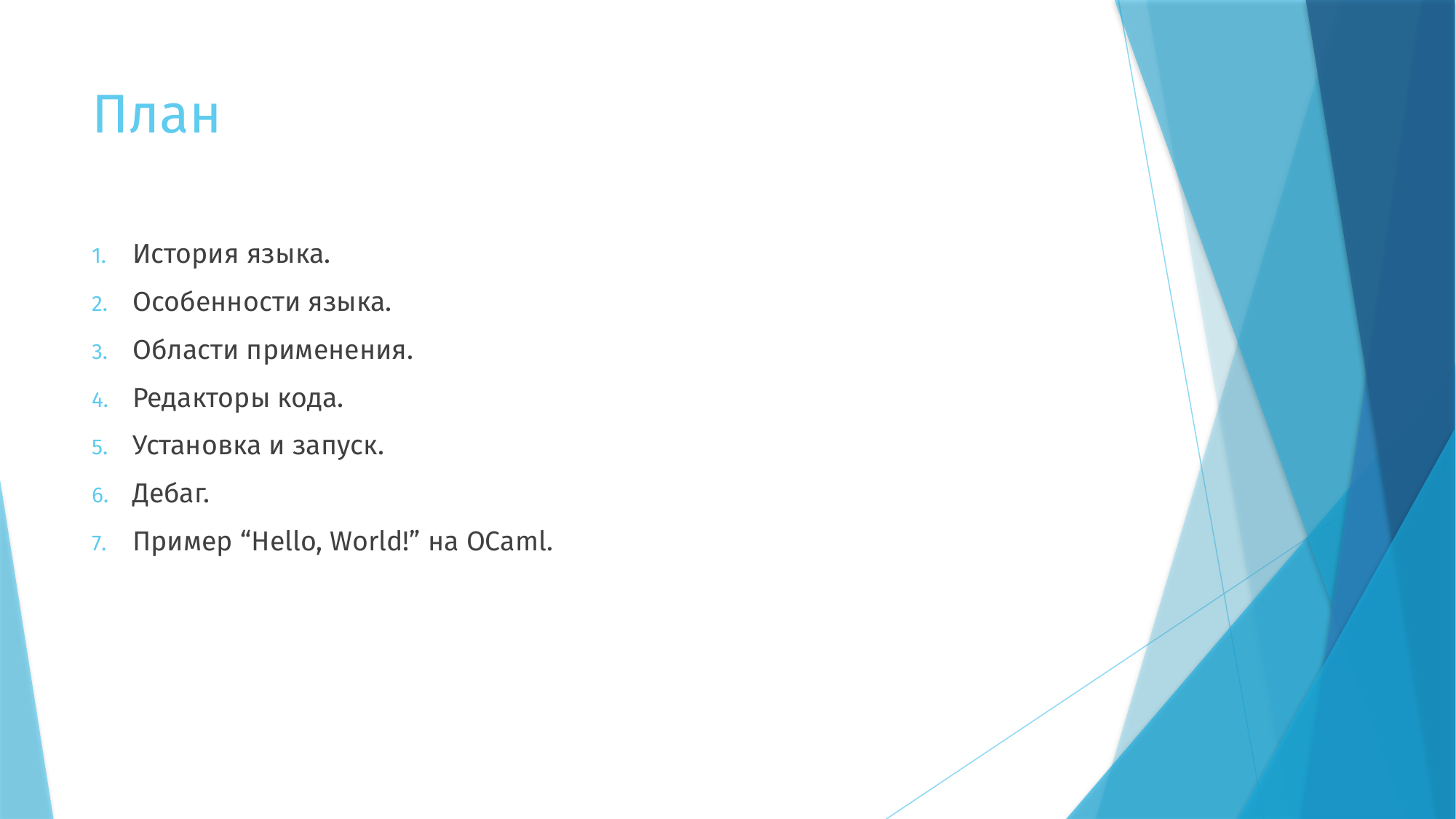

# План
История языка.
Особенности языка.
Области применения.
Редакторы кода.
Установка и запуск.
Дебаг.
Пример “Hello, World!” на OCaml.